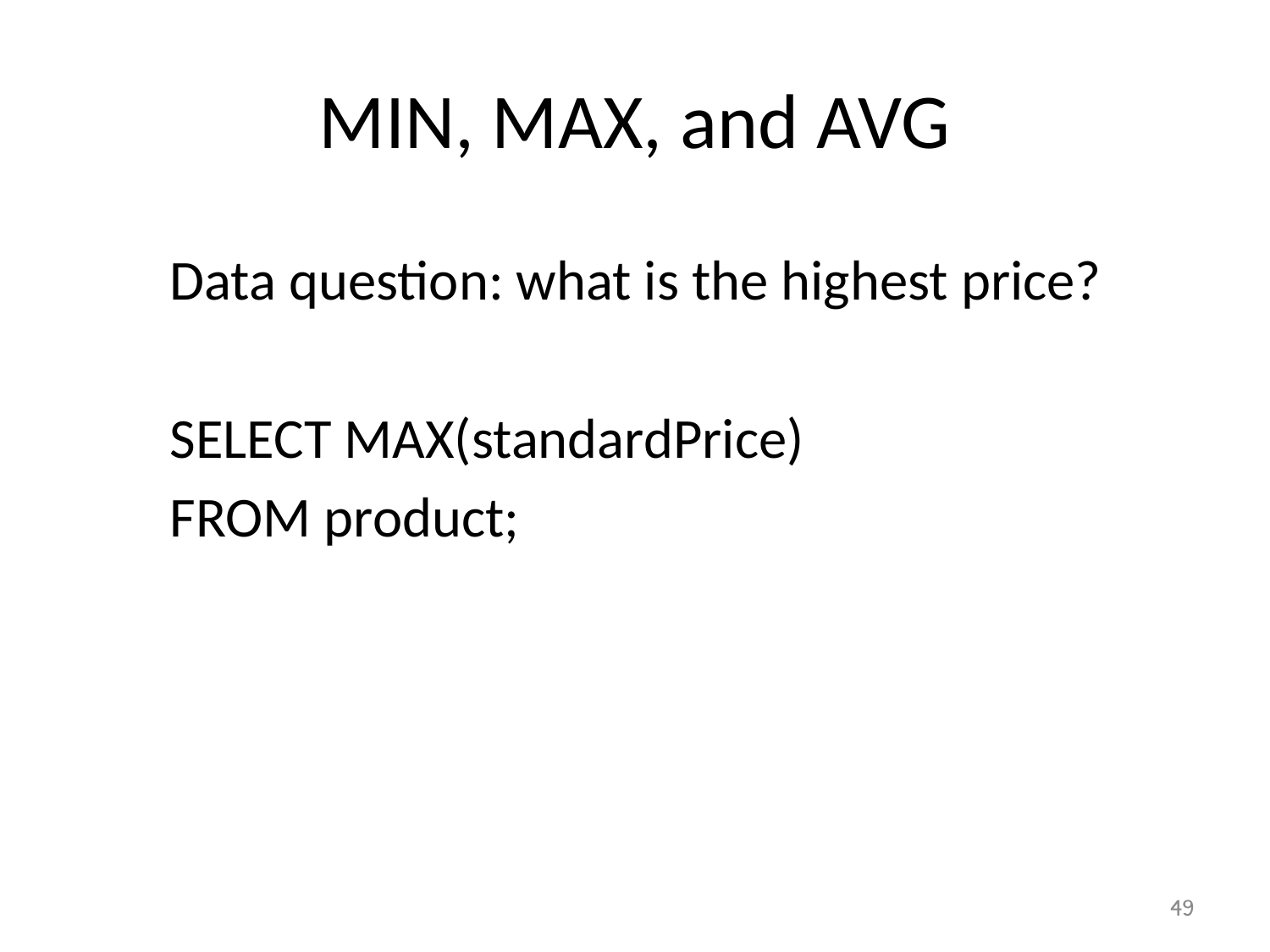

# MIN, MAX, and AVG
Data question: what is the highest price?

SELECT MAX(standardPrice)
FROM product;
49